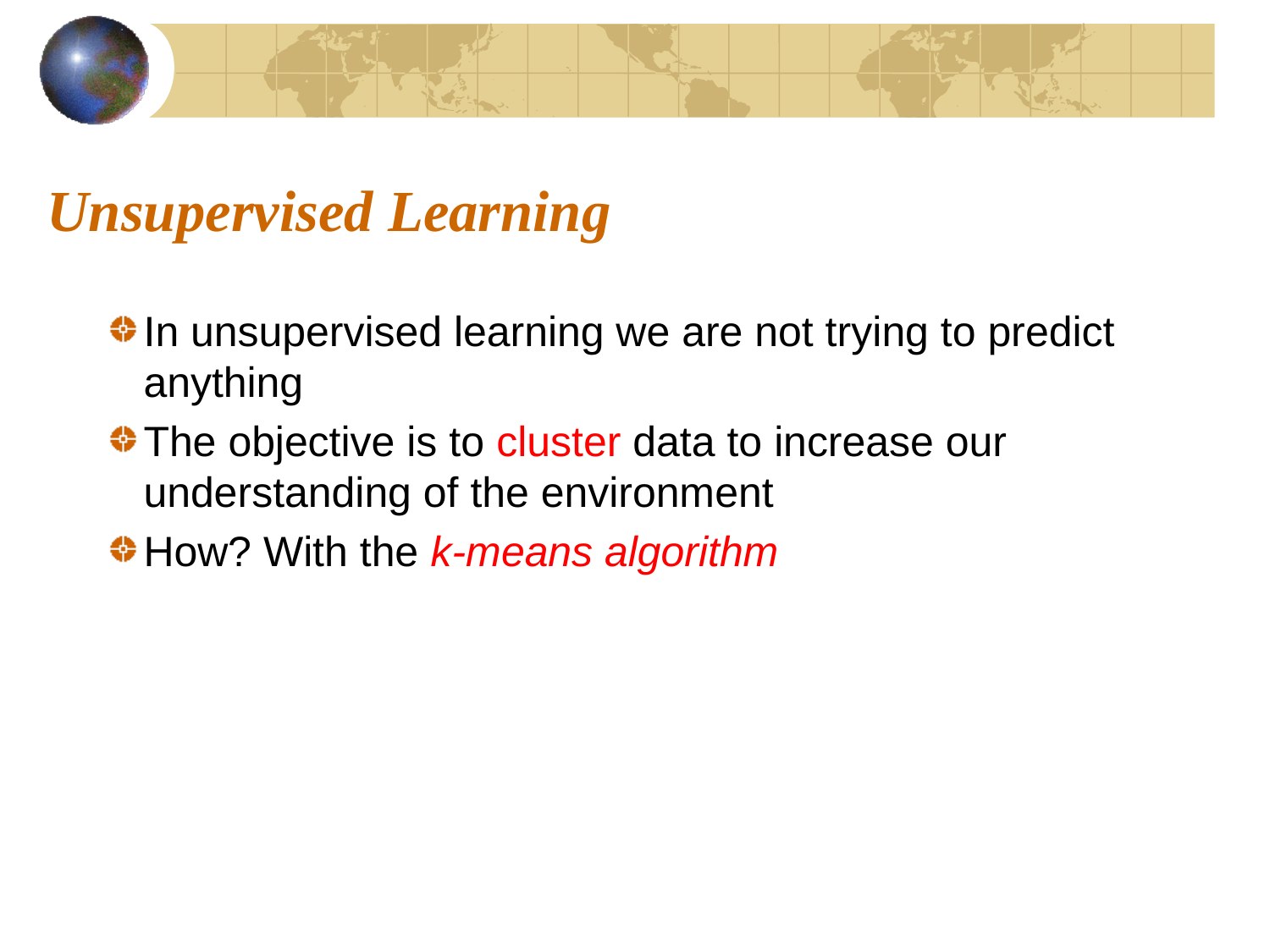

# Unsupervised Learning
In unsupervised learning we are not trying to predict anything
The objective is to cluster data to increase our understanding of the environment
How? With the k-means algorithm